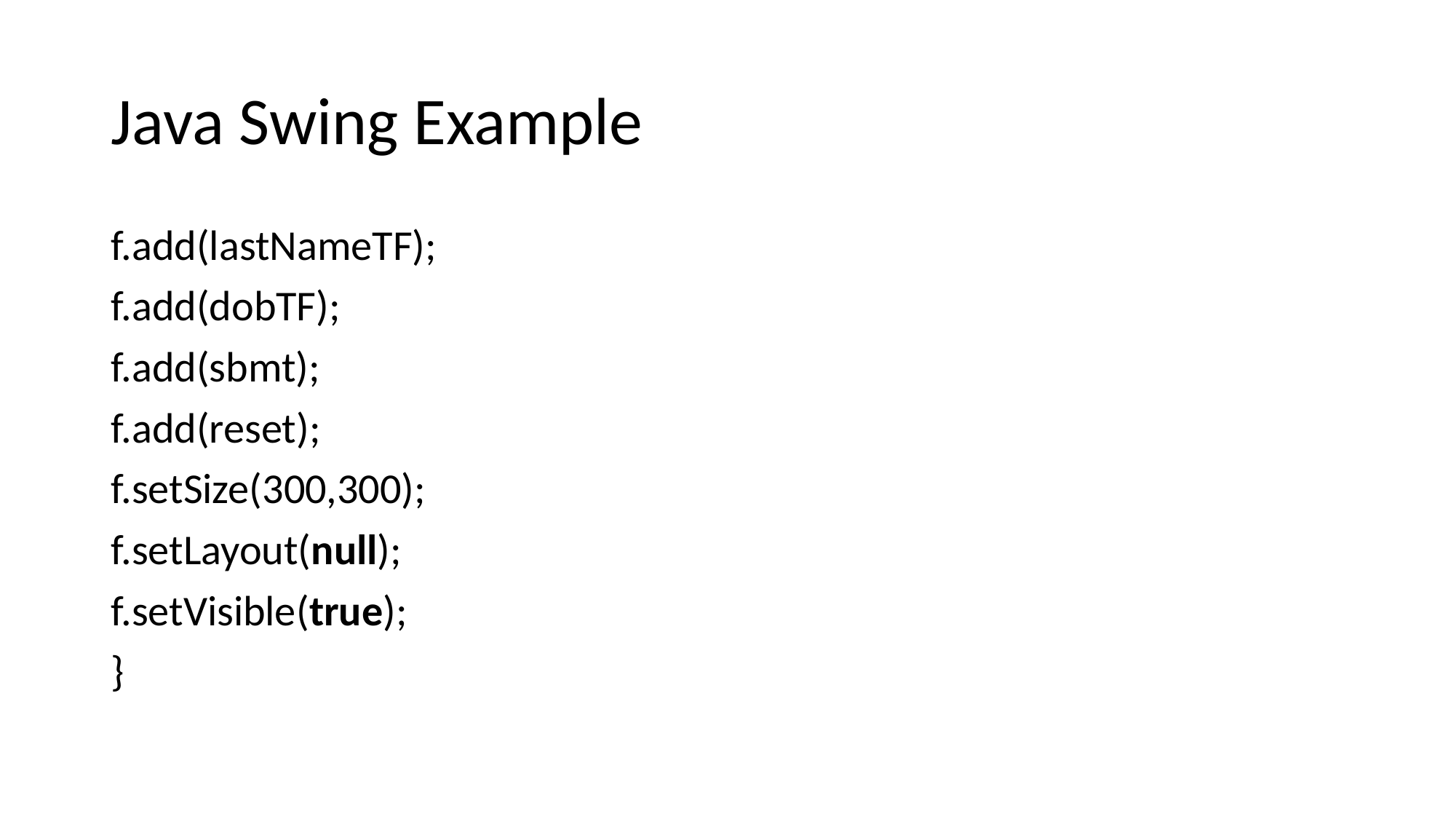

# Java Swing Example
f.add(lastNameTF);
f.add(dobTF);
f.add(sbmt);
f.add(reset);
f.setSize(300,300);
f.setLayout(null);
f.setVisible(true);
}